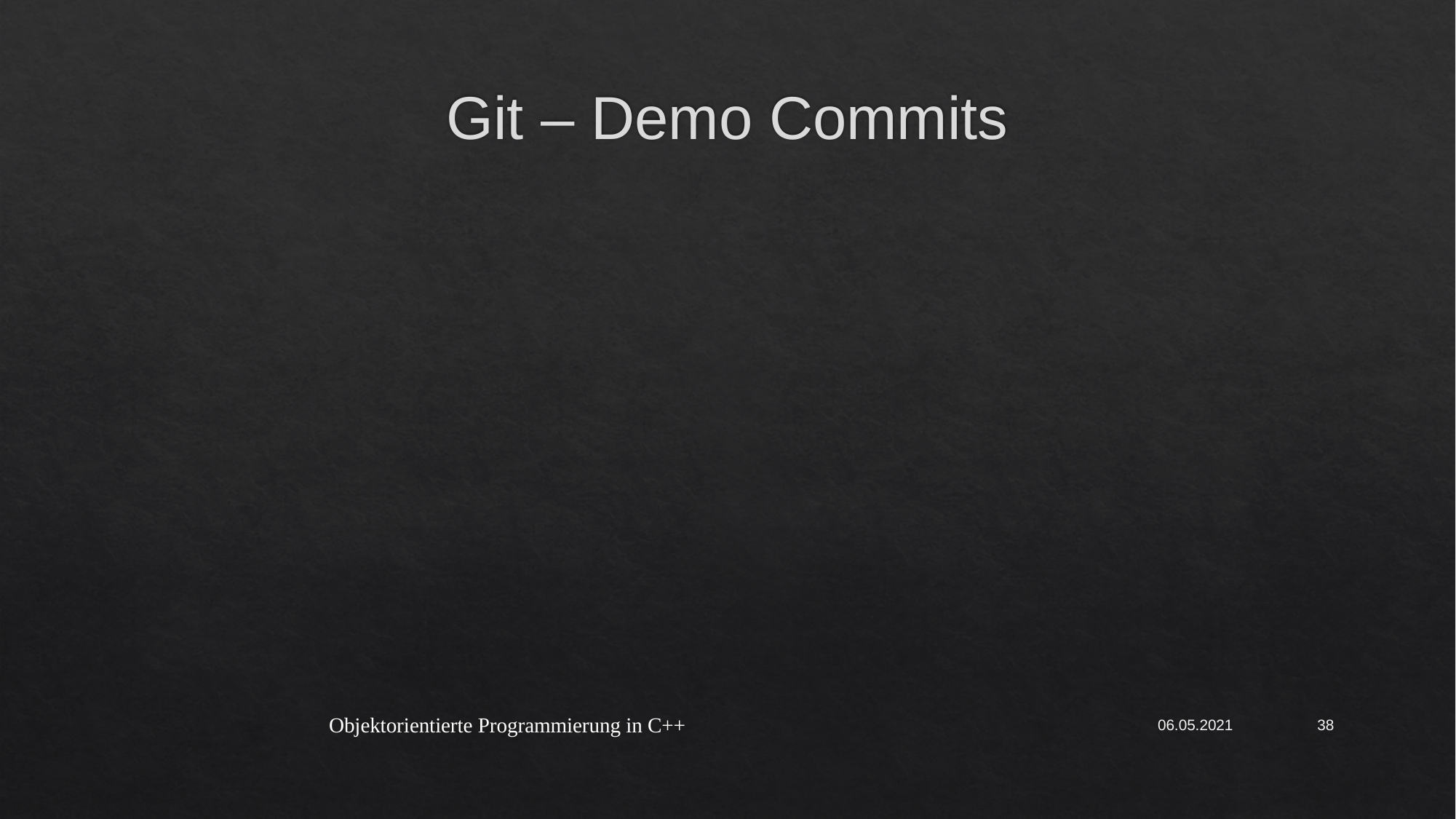

# Git – Demo Commits

Objektorientierte Programmierung in C++
06.05.2021
38